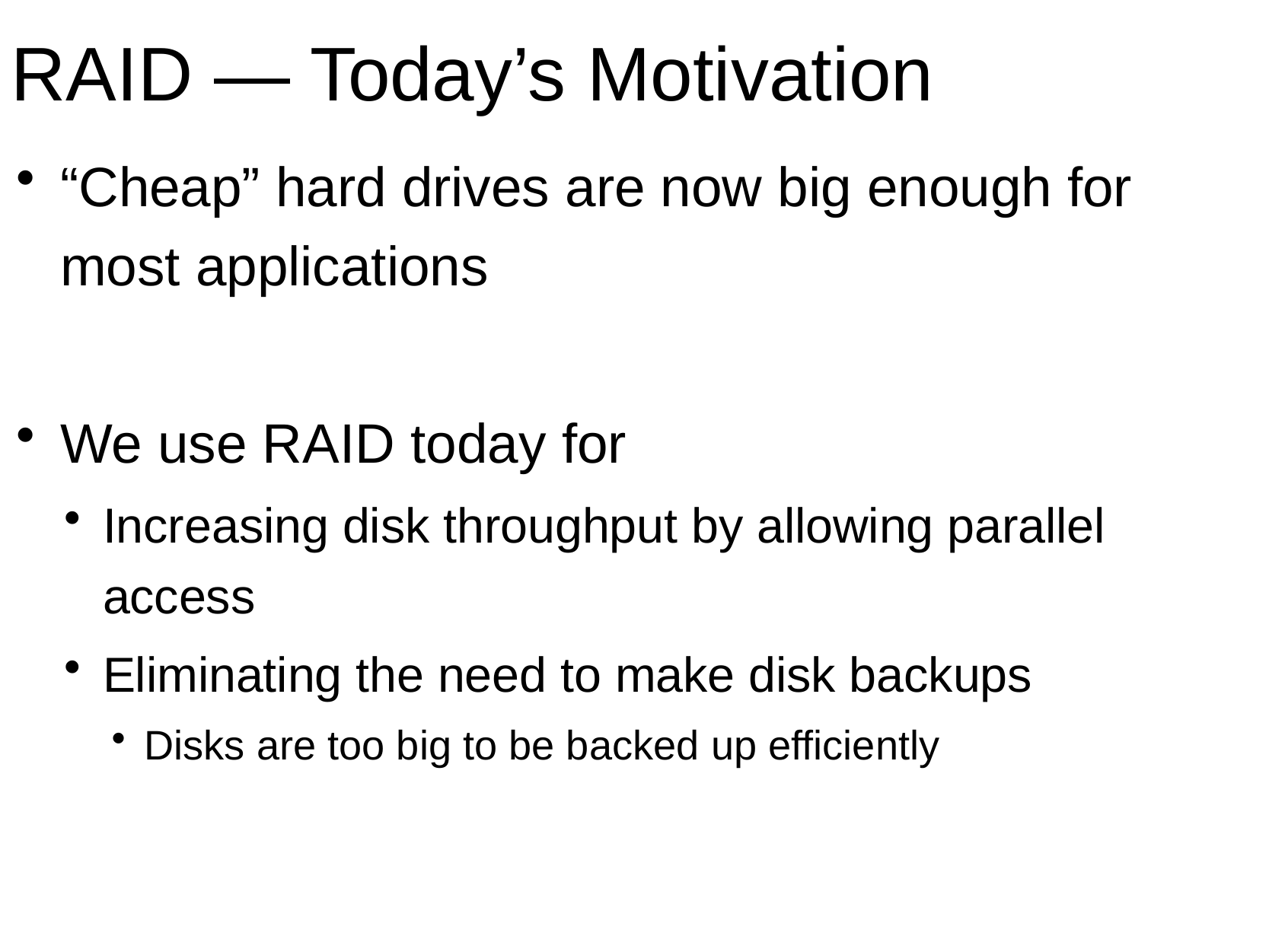

# RAID — Today’s Motivation
“Cheap” hard drives are now big enough for most applications

We use RAID today for
Increasing disk throughput by allowing parallel access
Eliminating the need to make disk backups
Disks are too big to be backed up efficiently